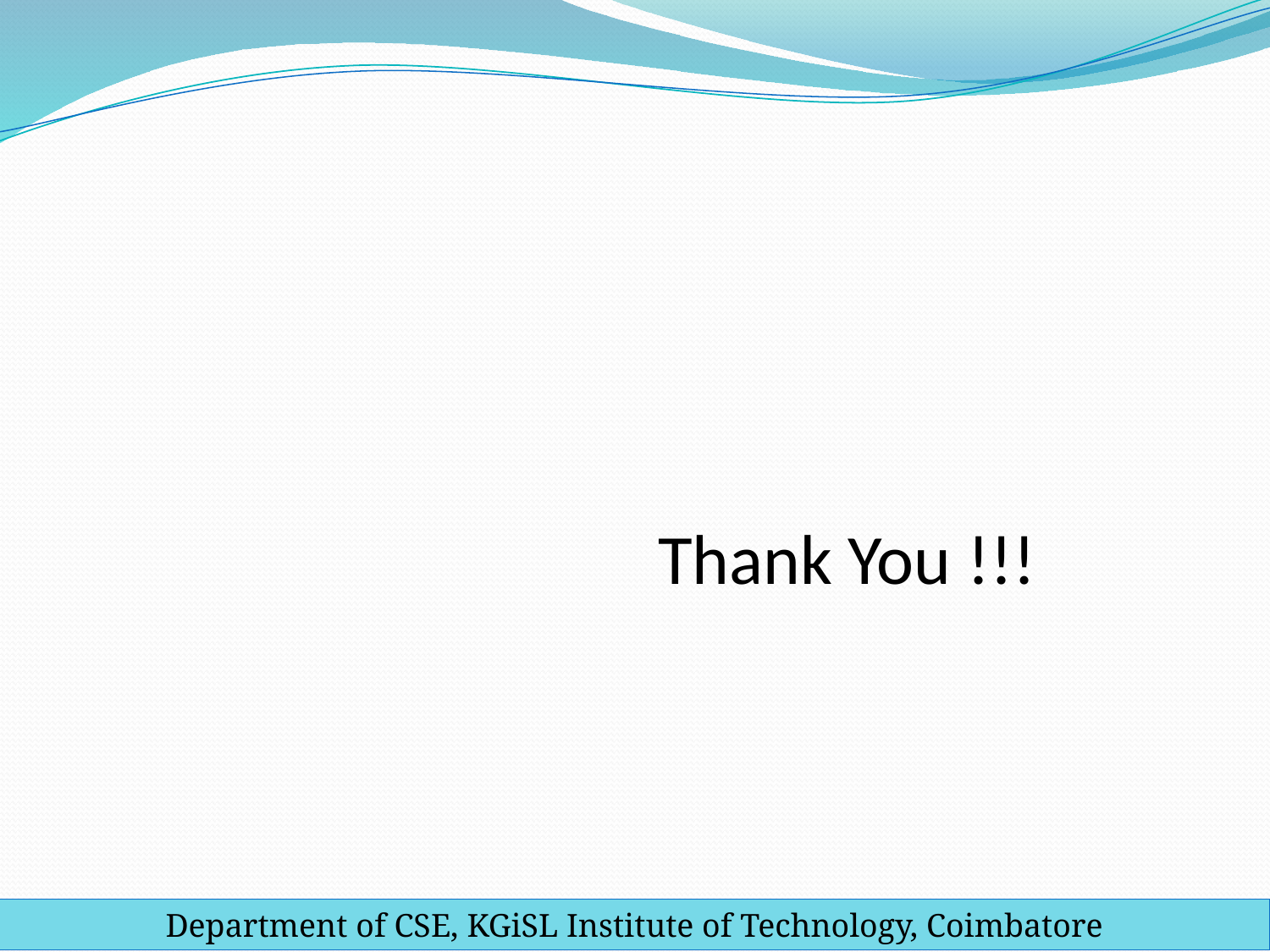

Thank You !!!
Department of CSE, KGiSL Institute of Technology, Coimbatore